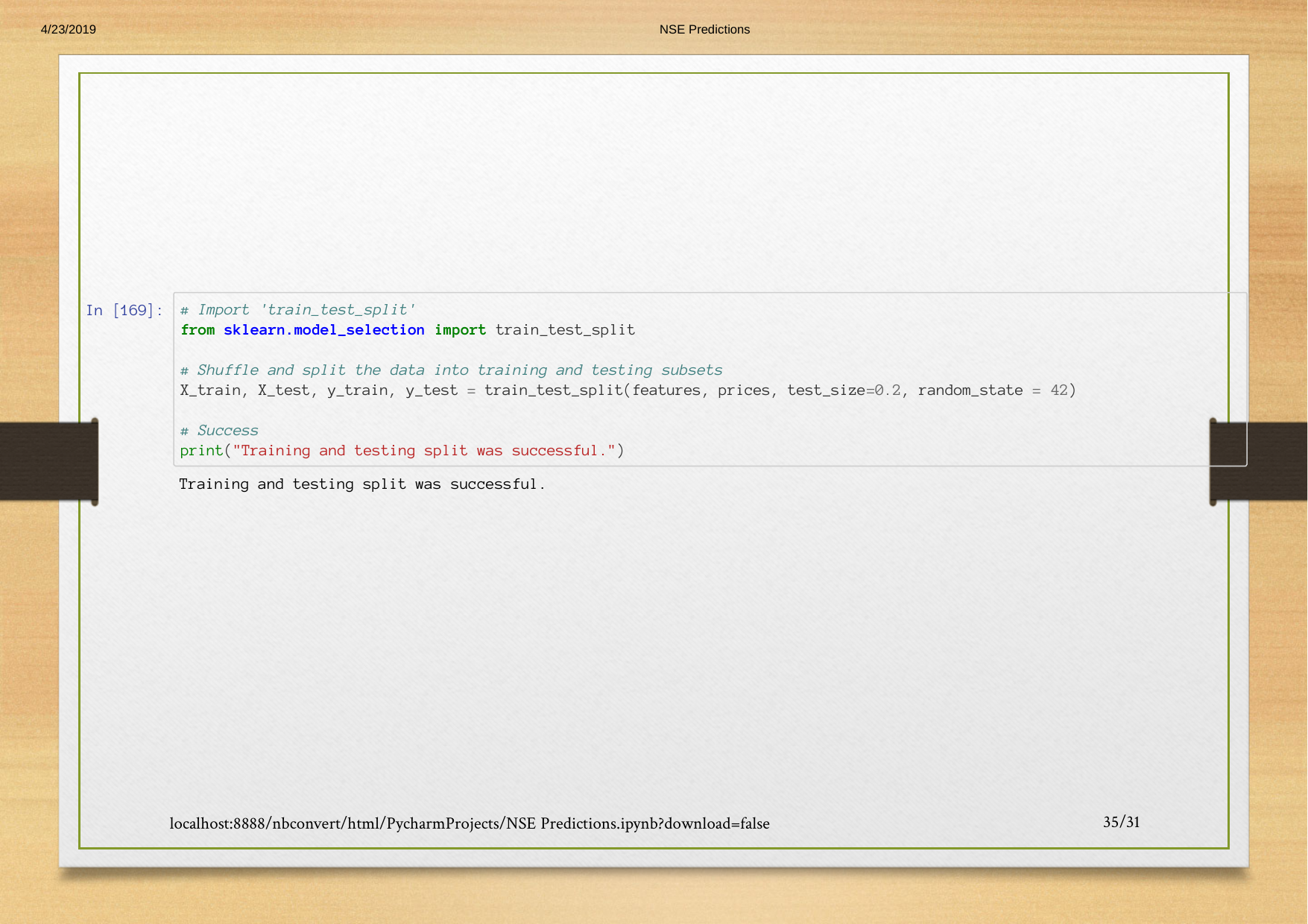

4/23/2019
NSE Predictions

In [169]:
# Import 'train_test_split'
from sklearn.model_selection import train_test_split

# Shuffle and split the data into training and testing subsets
X_train, X_test, y_train, y_test = train_test_split(features, prices, test_size=0.2, random_state = 42)

# Success
print("Training and testing split was successful.")
Training and testing split was successful.
localhost:8888/nbconvert/html/PycharmProjects/NSE Predictions.ipynb?download=false
35/31